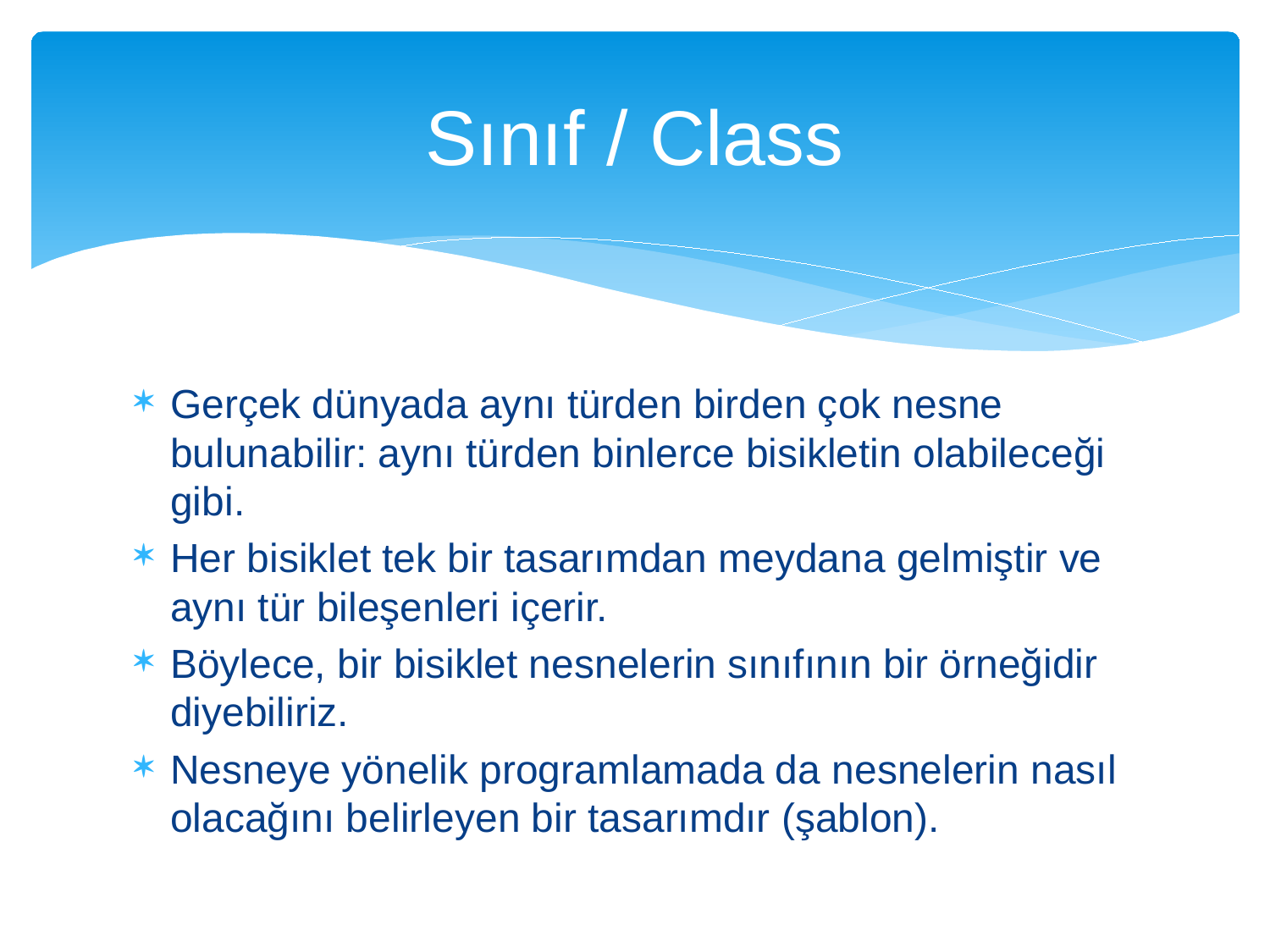

# Sınıf / Class
Gerçek dünyada aynı türden birden çok nesne bulunabilir: aynı türden binlerce bisikletin olabileceği gibi.
Her bisiklet tek bir tasarımdan meydana gelmiştir ve aynı tür bileşenleri içerir.
Böylece, bir bisiklet nesnelerin sınıfının bir örneğidir diyebiliriz.
Nesneye yönelik programlamada da nesnelerin nasıl olacağını belirleyen bir tasarımdır (şablon).